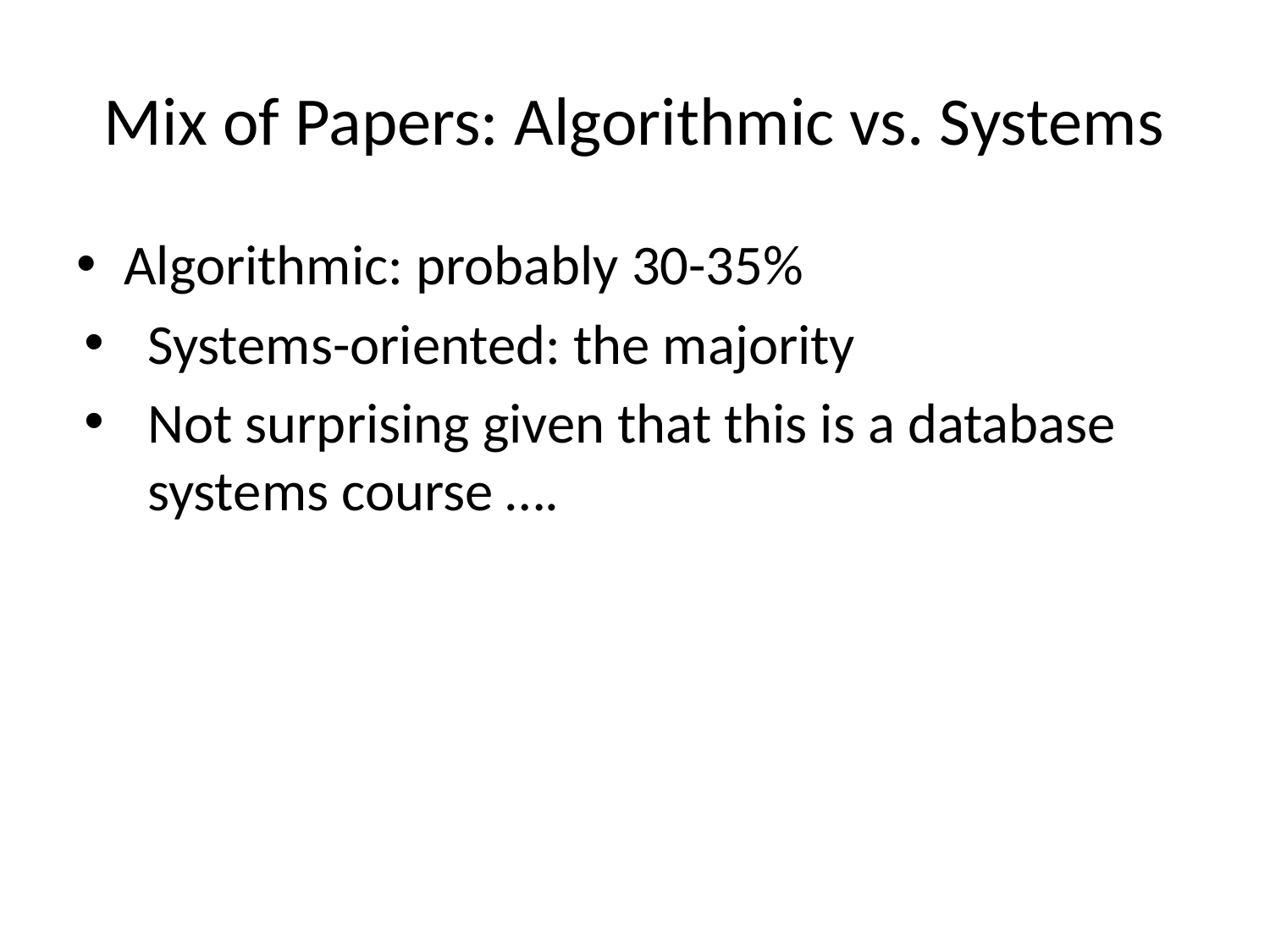

# Mix of Papers: Algorithmic vs. Systems
Algorithmic: probably 30-35%
Systems-oriented: the majority
Not surprising given that this is a database systems course ….